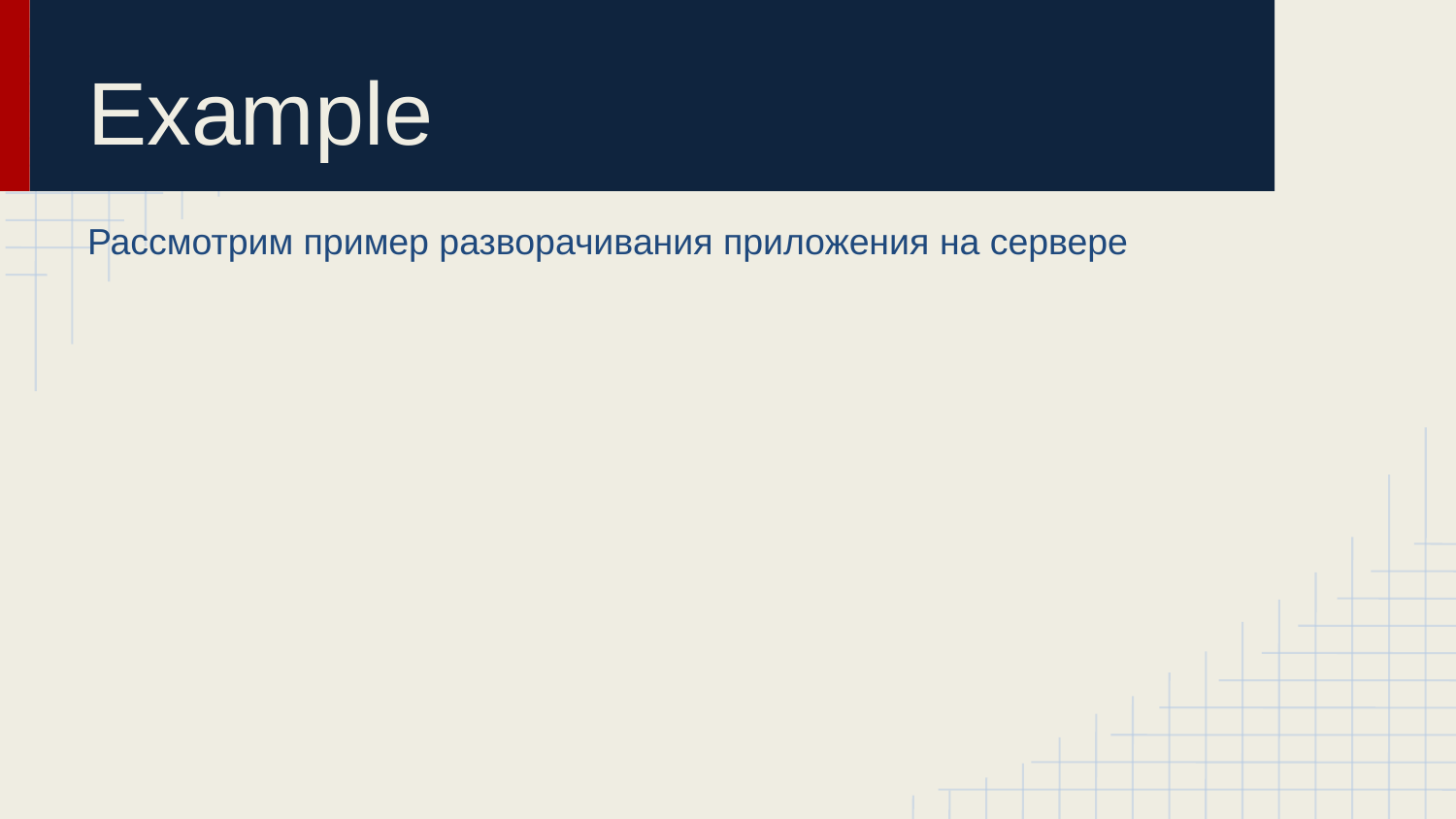

# Example
Рассмотрим пример разворачивания приложения на сервере